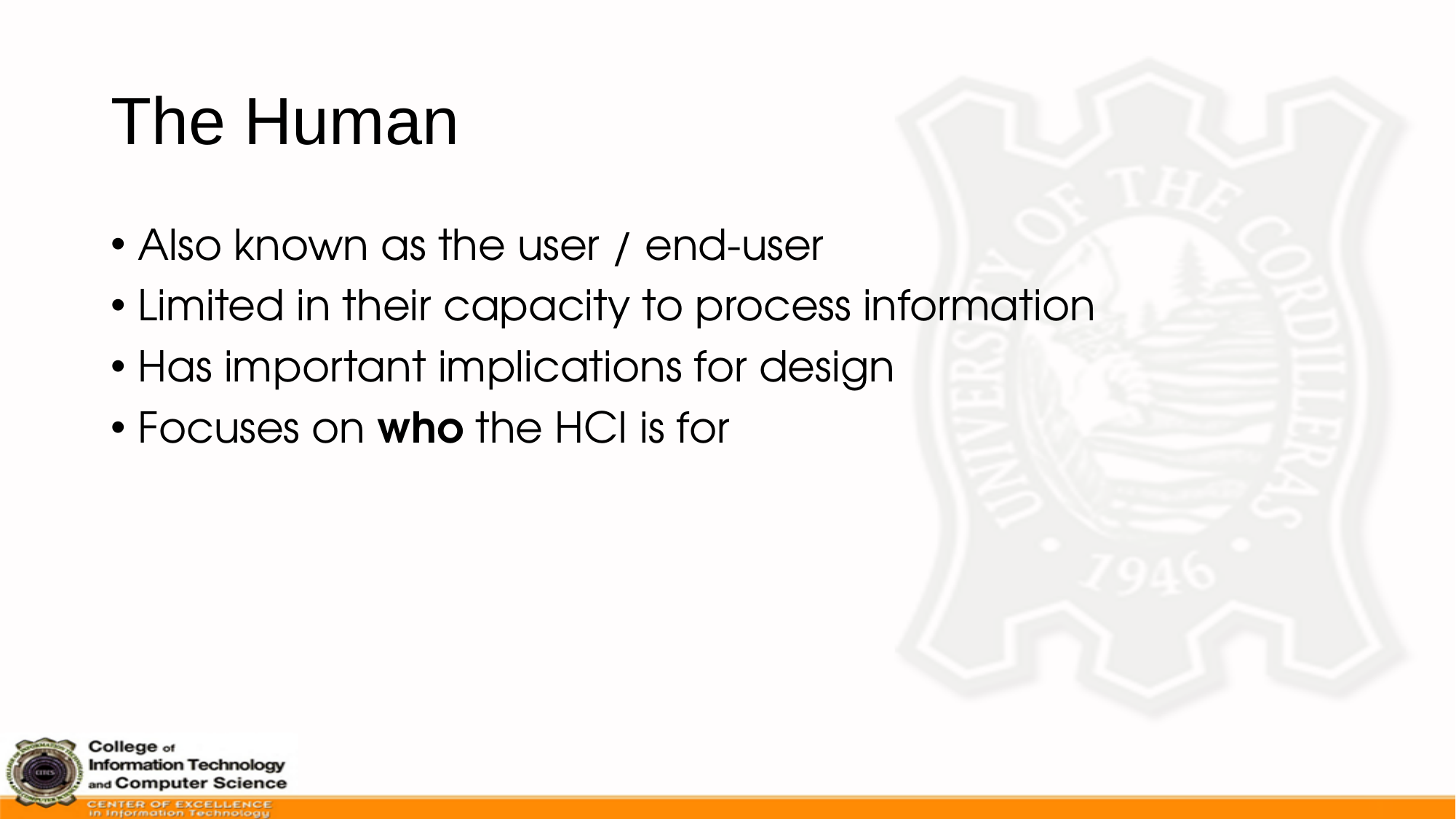

# The Human
Also known as the user / end-user
Limited in their capacity to process information
Has important implications for design
Focuses on who the HCI is for